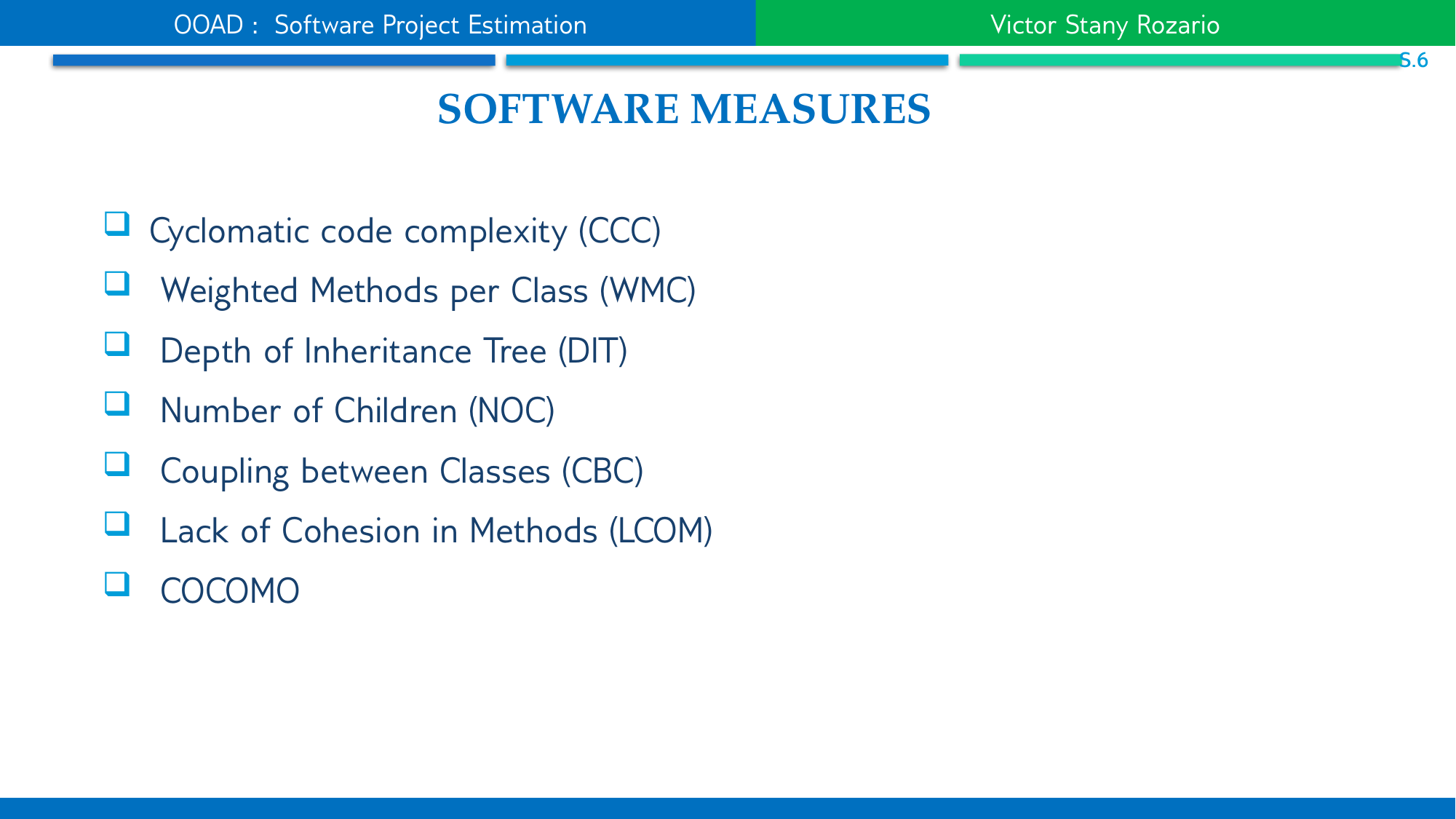

OOAD :  Software Project Estimation
Victor Stany Rozario
 S.6

Software measures
 Cyclomatic code complexity (CCC)
  Weighted Methods per Class (WMC)
  Depth of Inheritance Tree (DIT)
  Number of Children (NOC)
  Coupling between Classes (CBC)
  Lack of Cohesion in Methods (LCOM)
  COCOMO